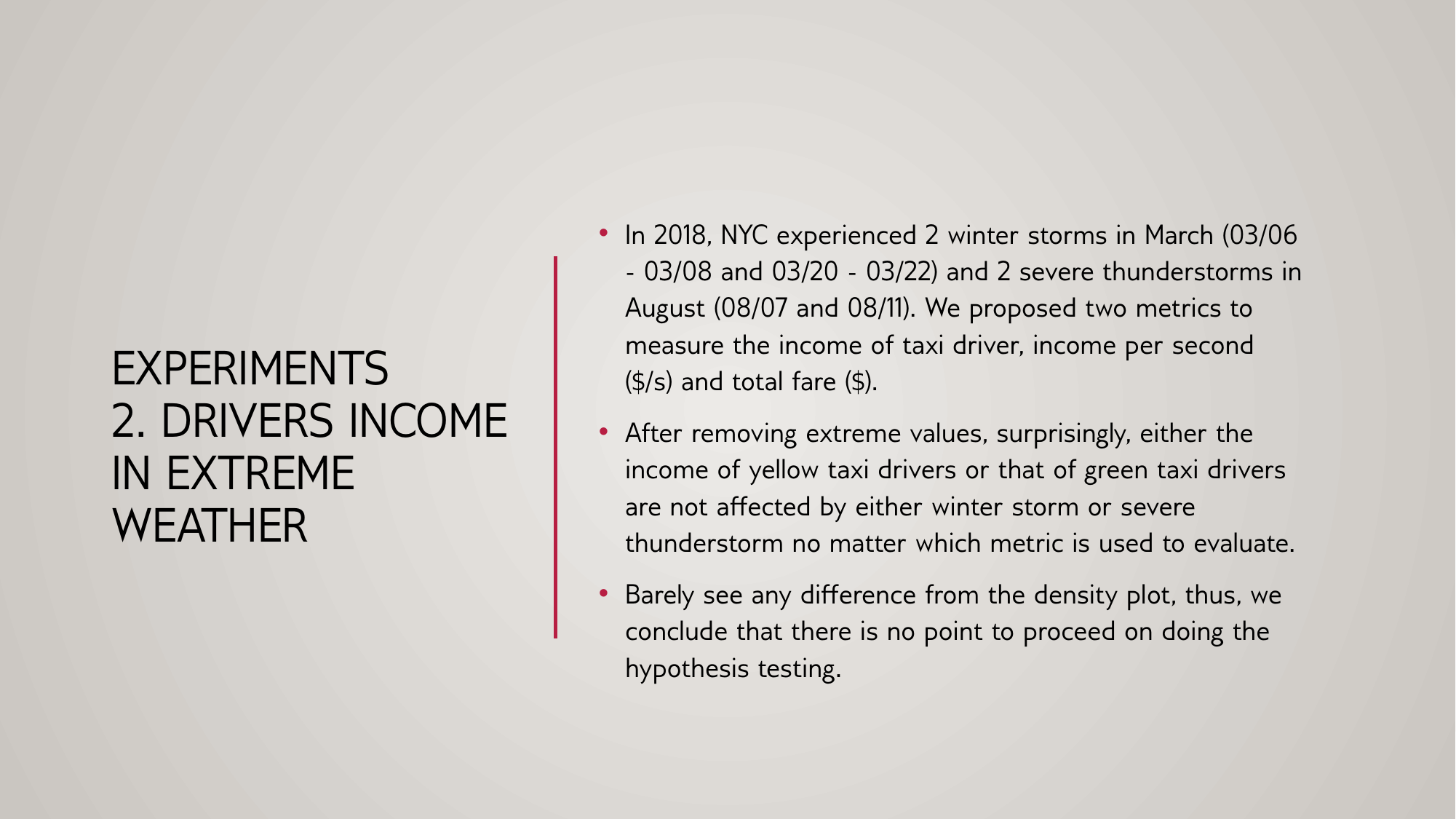

# Experiments 2. Drivers Income in Extreme Weather
In 2018, NYC experienced 2 winter storms in March (03/06 - 03/08 and 03/20 - 03/22) and 2 severe thunderstorms in August (08/07 and 08/11). We proposed two metrics to measure the income of taxi driver, income per second ($/s) and total fare ($).
After removing extreme values, surprisingly, either the income of yellow taxi drivers or that of green taxi drivers are not affected by either winter storm or severe thunderstorm no matter which metric is used to evaluate.
Barely see any difference from the density plot, thus, we conclude that there is no point to proceed on doing the hypothesis testing.